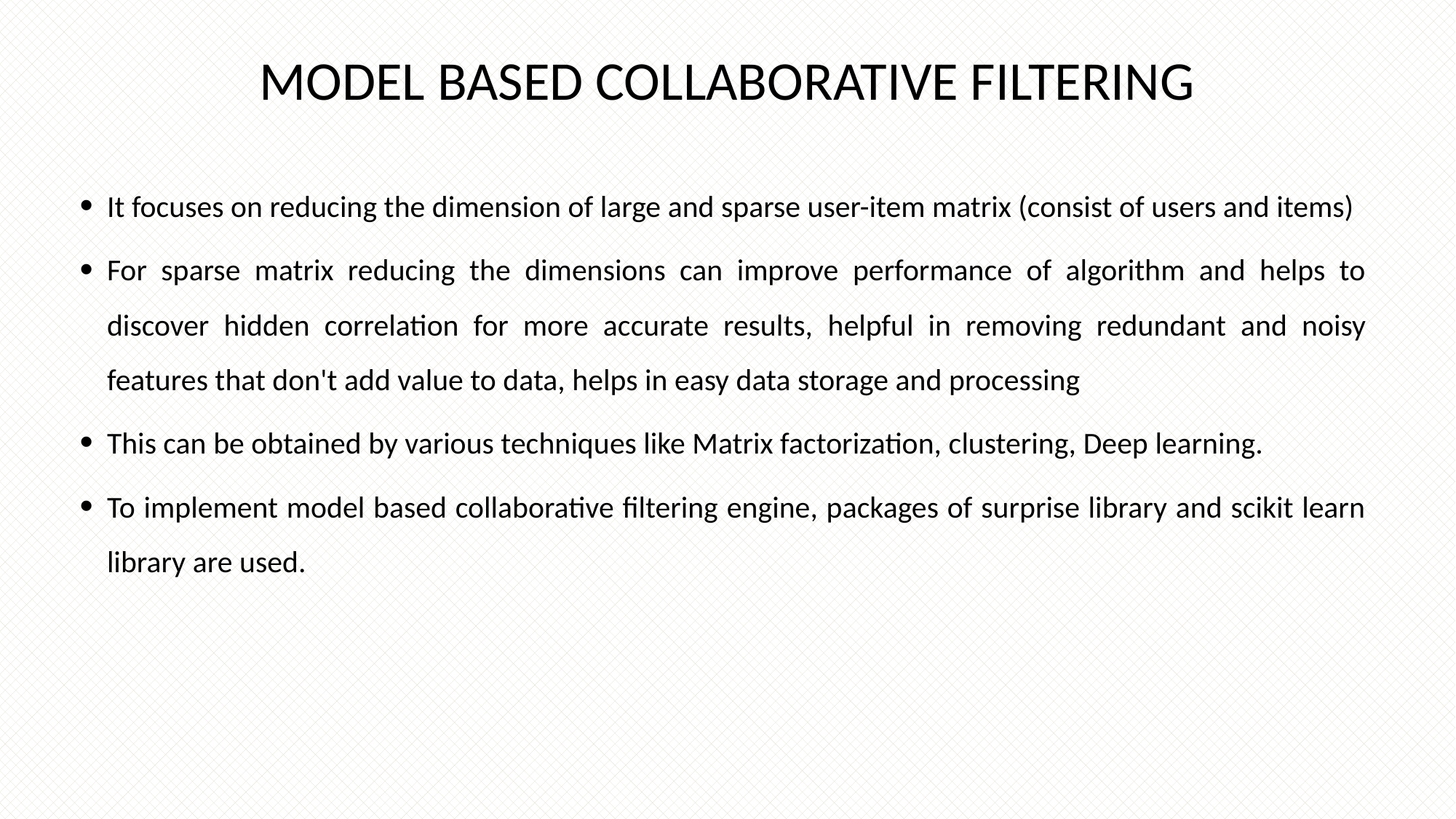

# Model based Collaborative filtering
It focuses on reducing the dimension of large and sparse user-item matrix (consist of users and items)
For sparse matrix reducing the dimensions can improve performance of algorithm and helps to discover hidden correlation for more accurate results, helpful in removing redundant and noisy features that don't add value to data, helps in easy data storage and processing
This can be obtained by various techniques like Matrix factorization, clustering, Deep learning.
To implement model based collaborative filtering engine, packages of surprise library and scikit learn library are used.